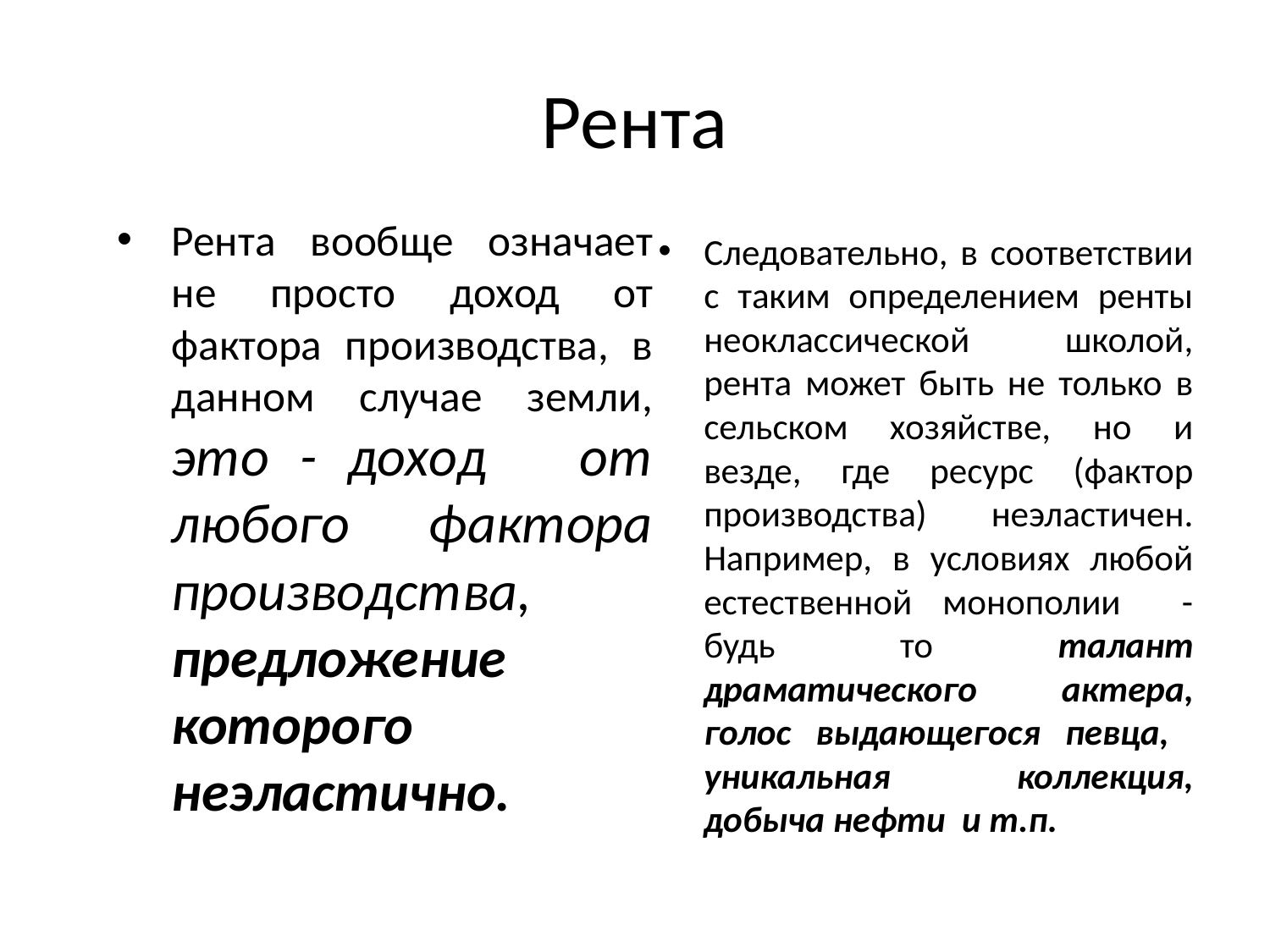

# Рента
Рента вообще означает не просто доход от фактора производства, в данном случае земли, это - доход   от любого фактора производства, предложение которого неэластично.
Следовательно, в соответствии с таким определением ренты неоклассической школой, рента может быть не только в сельcком хозяйстве, но и везде, где ресурс (фактор производства) неэластичен. Например, в условиях любой естественной монополии  - будь то талант драматического актера, голос выдающегося певца,  уникальная коллекция, добыча нефти  и т.п.